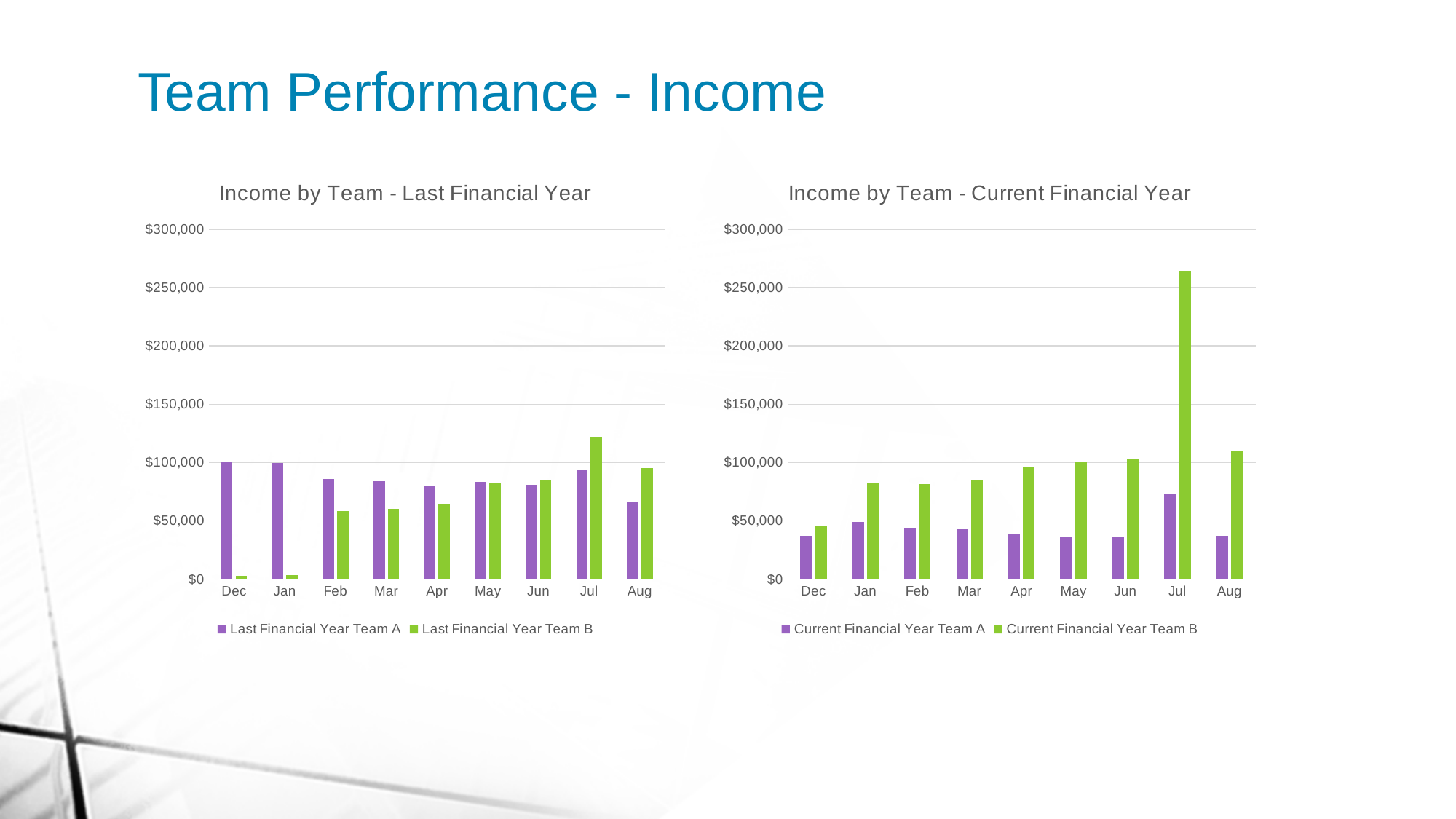

Team Performance - Income

### Chart: Income by Team - Last Financial Year

| Category | Last Financial Year | Last Financial Year |
|---|---|---|
| Dec | 100252.00000000048 | 3000.0 |
| Jan | 99802.99999999968 | 3500.0 |
| Feb | 86022.00000000058 | 58529.0 |
| Mar | 84064.00000000071 | 60617.0 |
| Apr | 79717.00000000044 | 64987.99999999999 |
| May | 83168.99999999981 | 83065.00000000004 |
| Jun | 81098.0 | 85011.0 |
| Jul | 93720.00000000025 | 122384.99999999999 |
| Aug | 66679.99999999988 | 95396.9999999999 |

### Chart: Income by Team - Current Financial Year

| Category | Current Financial Year | Current Financial Year |
|---|---|---|
| Dec | 37323.00000000004 | 45197.000000000015 |
| Jan | 49085.999999999985 | 82948.99999999999 |
| Feb | 43994.99999999997 | 81437.00000000001 |
| Mar | 42856.99999999997 | 85084.00000000003 |
| Apr | 38421.0 | 95917.00000000004 |
| May | 36533.0 | 100491.99999999996 |
| Jun | 36422.0 | 103341.9999999999 |
| Jul | 72966.625 | 264509.752380953 |
| Aug | 37482.0 | 110374.0000000001 |